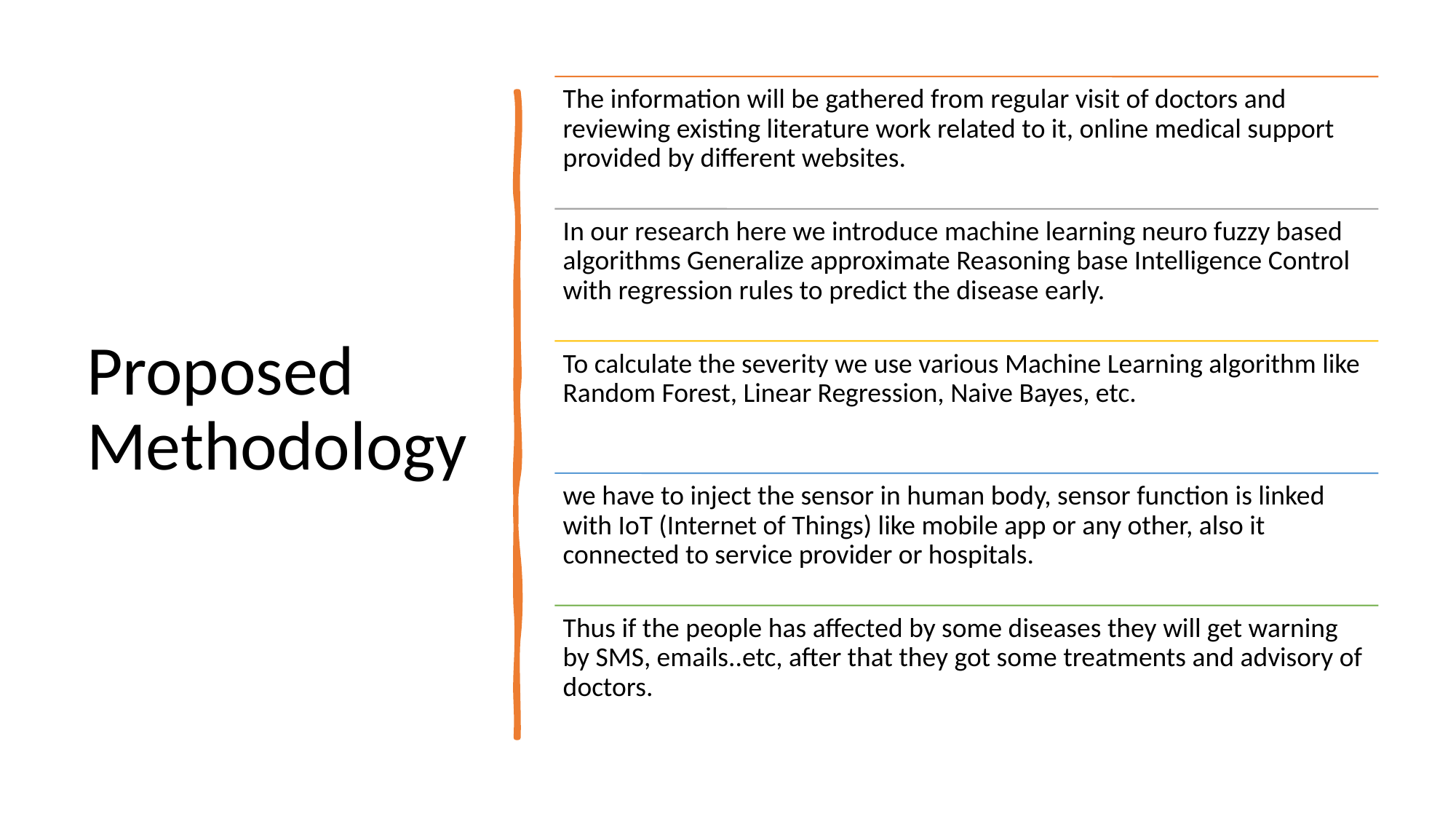

The information will be gathered from regular visit of doctors and reviewing existing literature work related to it, online medical support provided by different websites.
In our research here we introduce machine learning neuro fuzzy based algorithms Generalize approximate Reasoning base Intelligence Control with regression rules to predict the disease early.
To calculate the severity we use various Machine Learning algorithm like Random Forest, Linear Regression, Naive Bayes, etc.
we have to inject the sensor in human body, sensor function is linked with IoT (Internet of Things) like mobile app or any other, also it connected to service provider or hospitals.
Thus if the people has affected by some diseases they will get warning by SMS, emails..etc, after that they got some treatments and advisory of doctors.
# Proposed Methodology